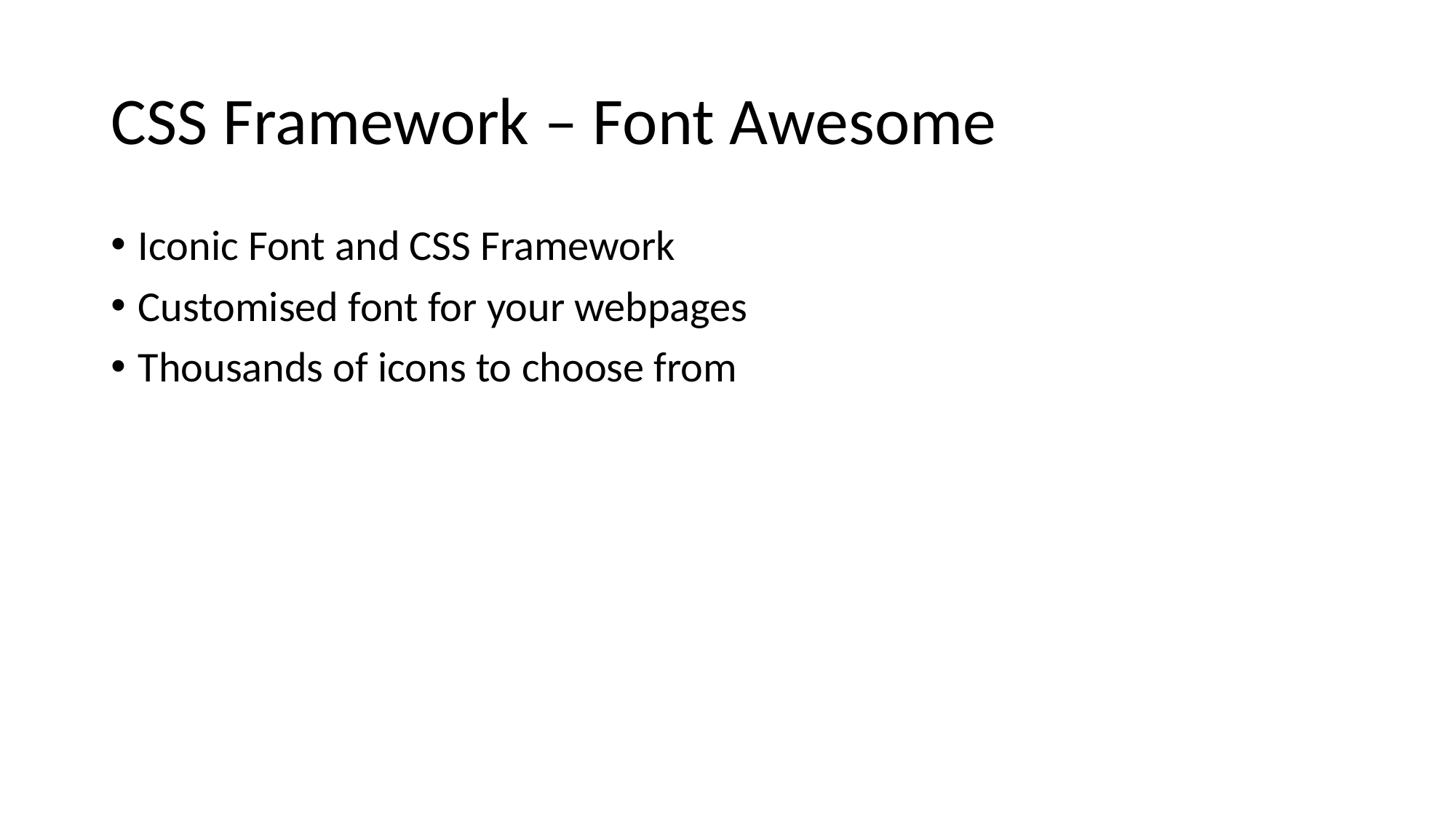

# CSS Framework – Font Awesome
Iconic Font and CSS Framework
Customised font for your webpages
Thousands of icons to choose from